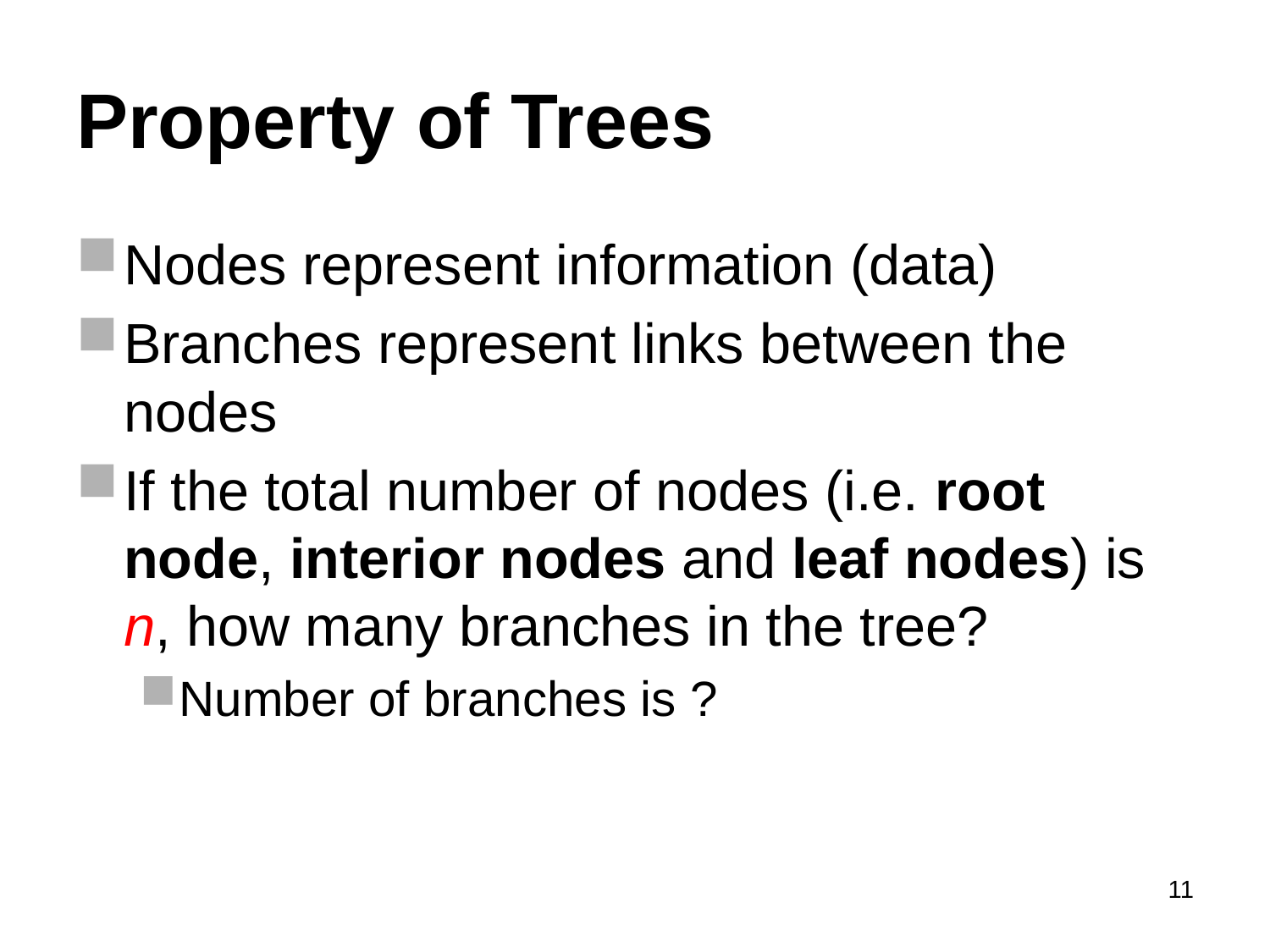

# Property of Trees
Nodes represent information (data)
Branches represent links between the nodes
If the total number of nodes (i.e. root node, interior nodes and leaf nodes) is n, how many branches in the tree?
Number of branches is ?

11